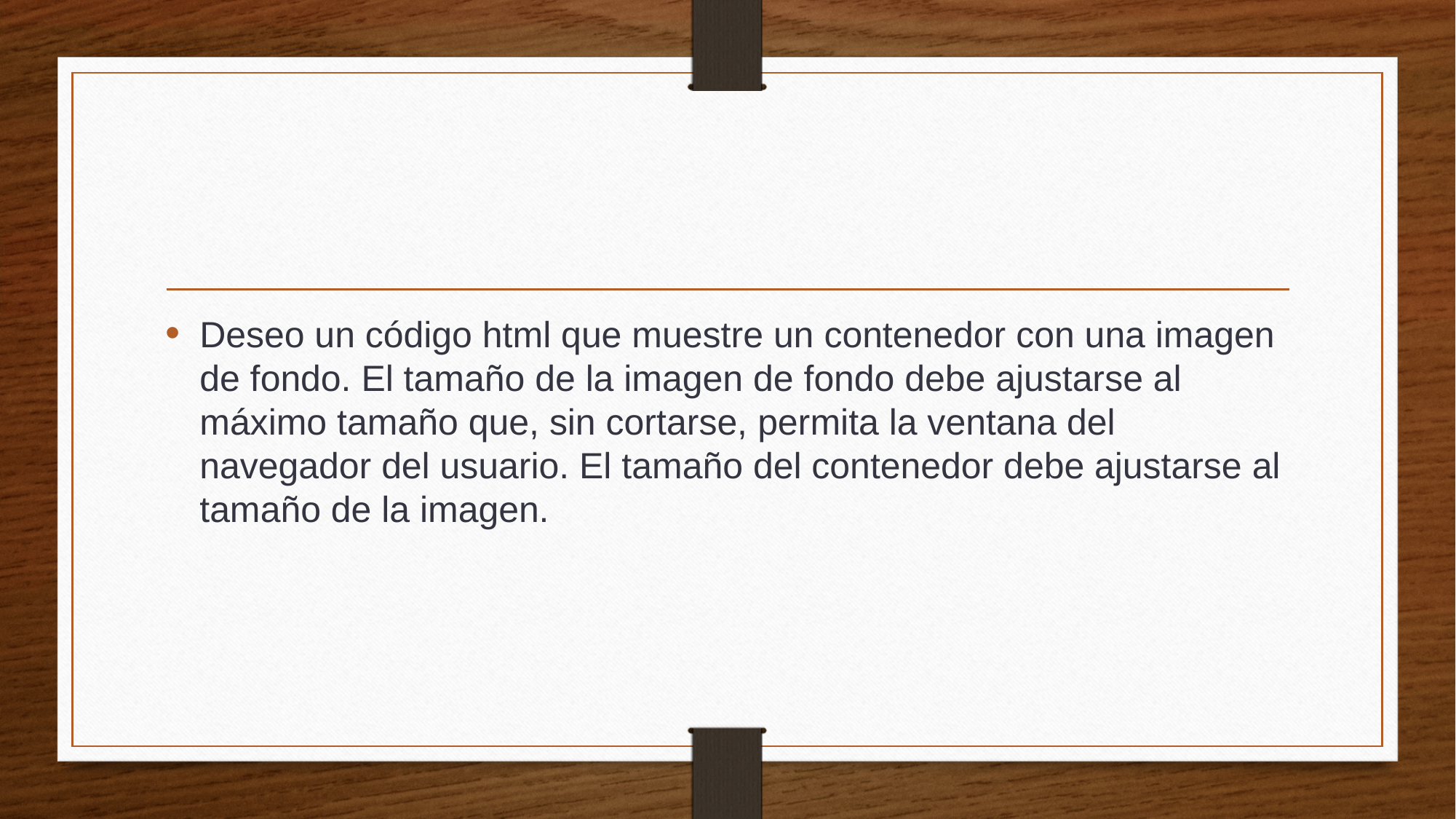

#
Deseo un código html que muestre un contenedor con una imagen de fondo. El tamaño de la imagen de fondo debe ajustarse al máximo tamaño que, sin cortarse, permita la ventana del navegador del usuario. El tamaño del contenedor debe ajustarse al tamaño de la imagen.